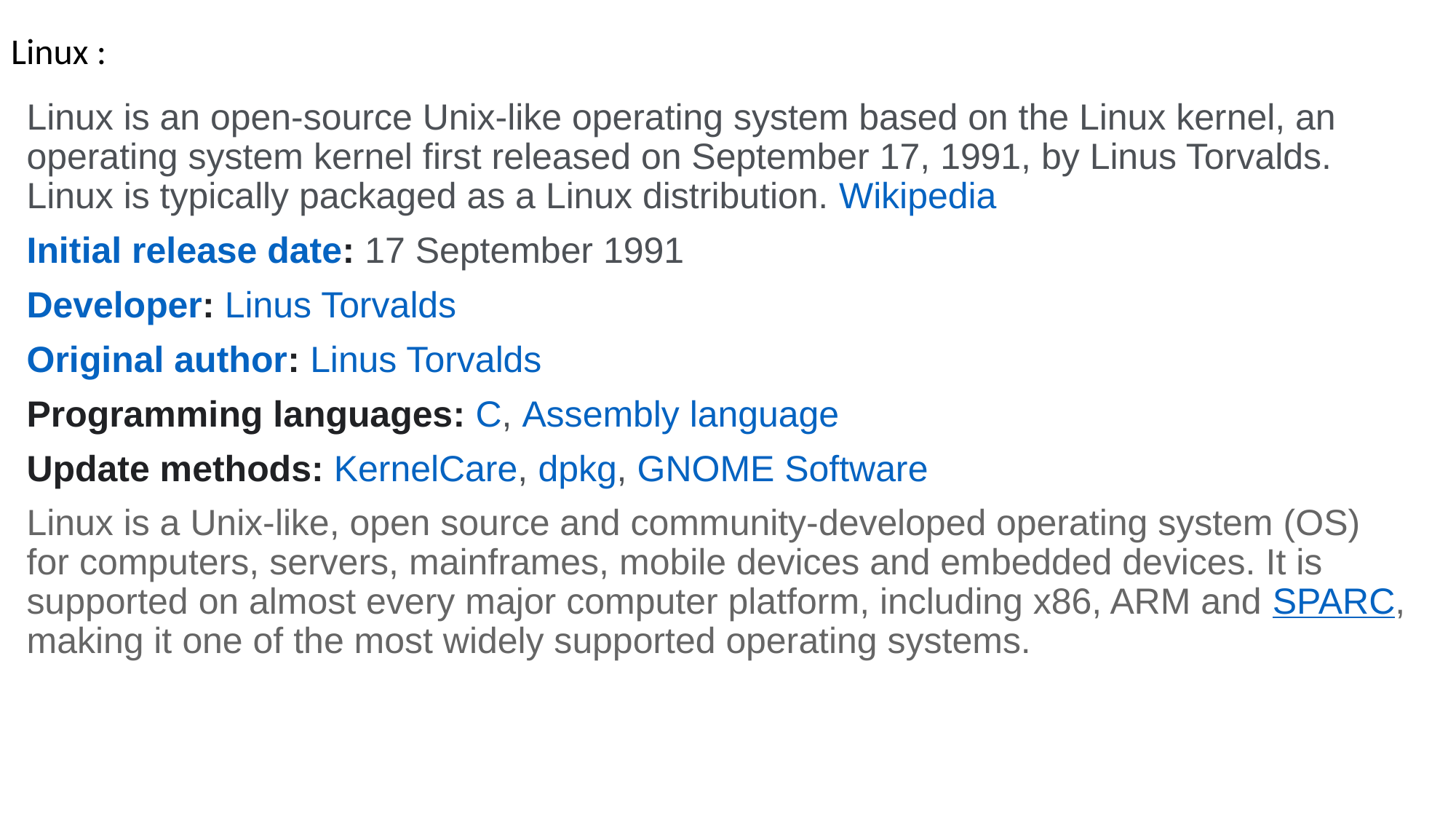

# Linux :
Linux is an open-source Unix-like operating system based on the Linux kernel, an operating system kernel first released on September 17, 1991, by Linus Torvalds. Linux is typically packaged as a Linux distribution. Wikipedia
Initial release date: 17 September 1991
Developer: Linus Torvalds
Original author: Linus Torvalds
Programming languages: C, Assembly language
Update methods: KernelCare, dpkg, GNOME Software
Linux is a Unix-like, open source and community-developed operating system (OS) for computers, servers, mainframes, mobile devices and embedded devices. It is supported on almost every major computer platform, including x86, ARM and SPARC, making it one of the most widely supported operating systems.